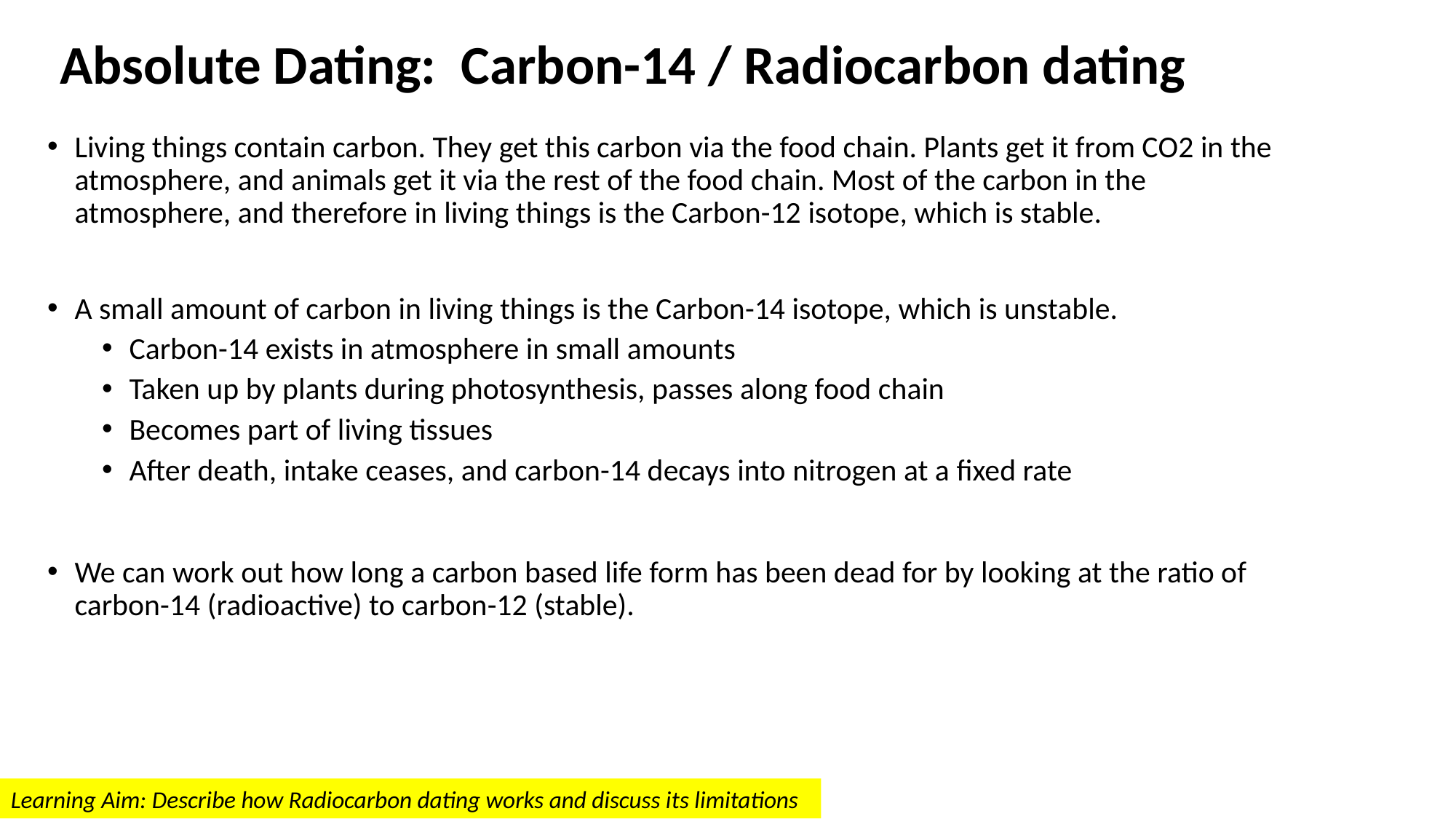

# Absolute Dating:  Carbon-14 / Radiocarbon dating
Living things contain carbon. They get this carbon via the food chain. Plants get it from CO2 in the atmosphere, and animals get it via the rest of the food chain. Most of the carbon in the atmosphere, and therefore in living things is the Carbon-12 isotope, which is stable.

A small amount of carbon in living things is the Carbon-14 isotope, which is unstable.
Carbon-14 exists in atmosphere in small amounts
Taken up by plants during photosynthesis, passes along food chain
Becomes part of living tissues
After death, intake ceases, and carbon-14 decays into nitrogen at a fixed rate

We can work out how long a carbon based life form has been dead for by looking at the ratio of carbon-14 (radioactive) to carbon-12 (stable).

Learning Aim: Describe how Radiocarbon dating works and discuss its limitations